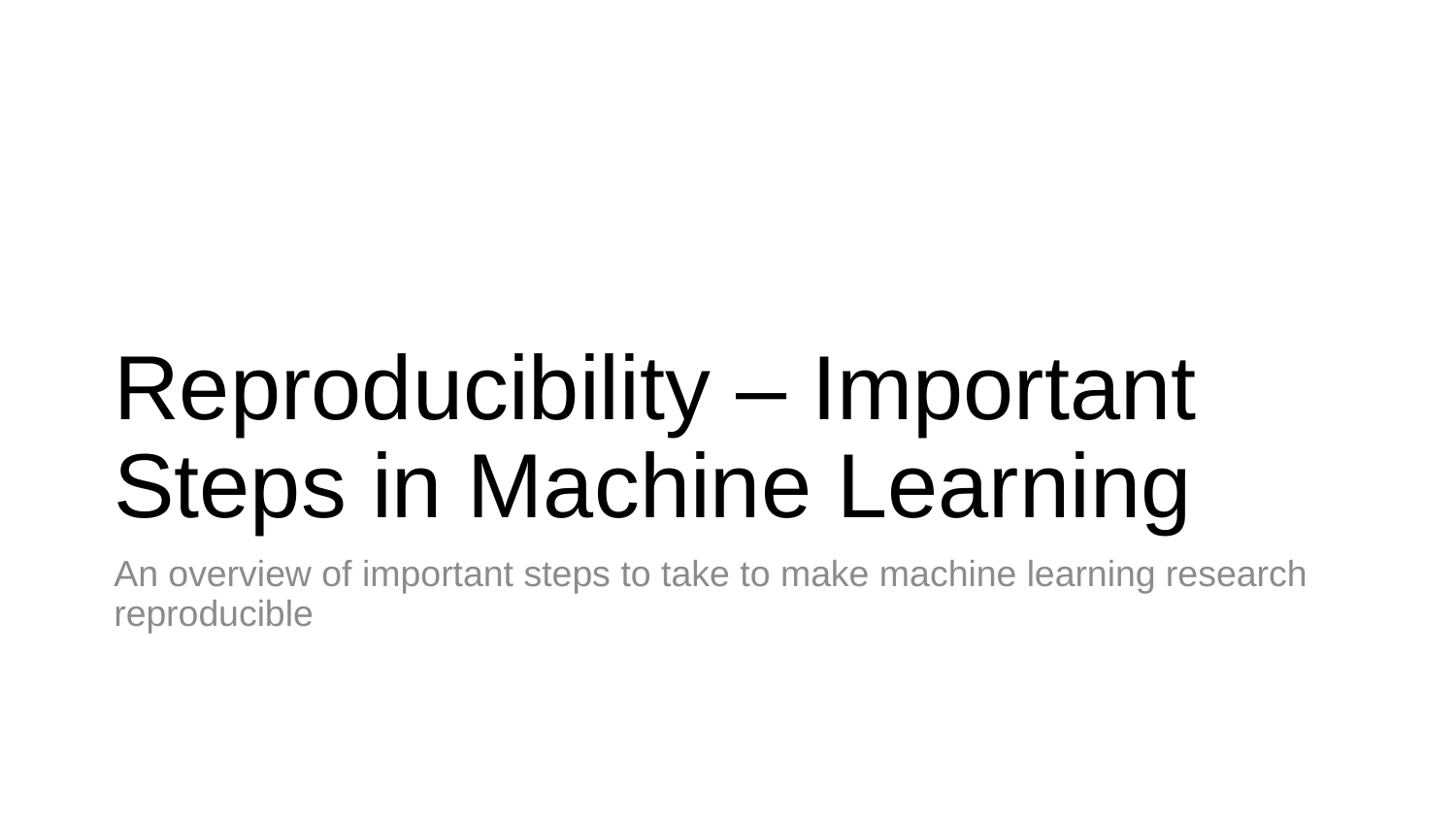

# Reproducibility – Important Steps in Machine Learning
An overview of important steps to take to make machine learning research reproducible